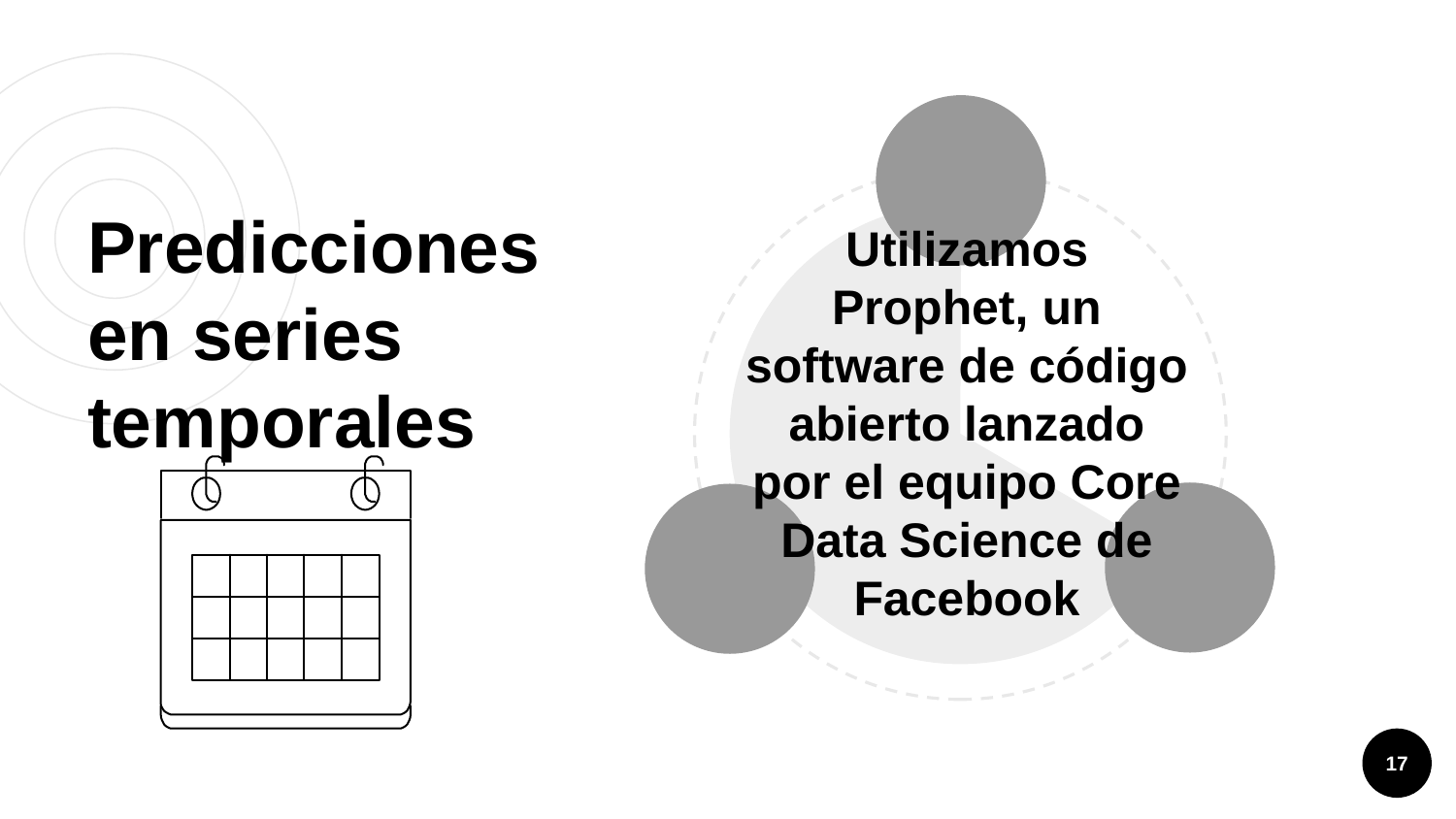

# Predicciones en series temporales
Utilizamos Prophet, un software de código abierto lanzado por el equipo Core Data Science de Facebook

17